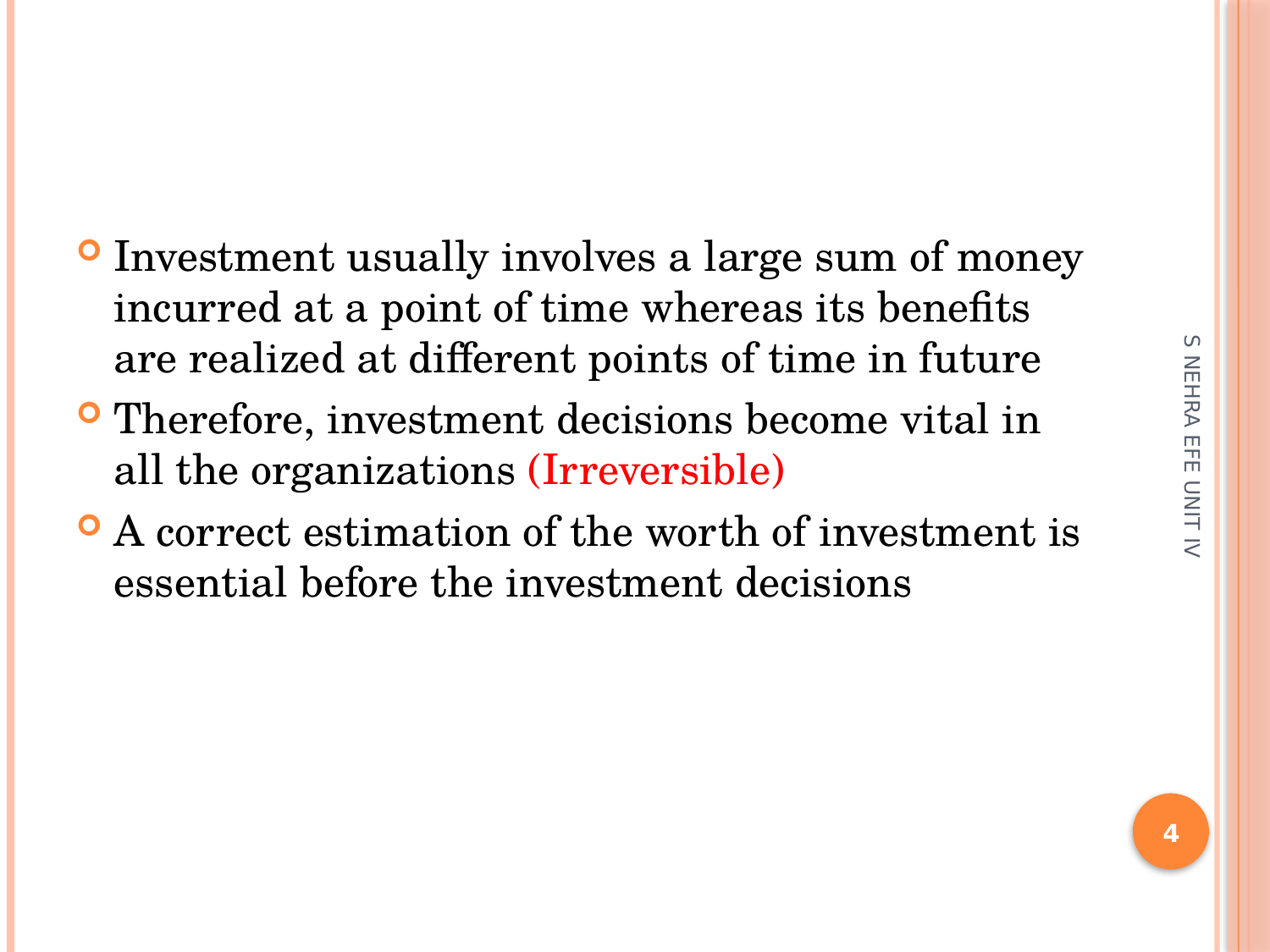

#
Investment usually involves a large sum of money incurred at a point of time whereas its benefits are realized at different points of time in future
Therefore, investment decisions become vital in all the organizations (Irreversible)
A correct estimation of the worth of investment is essential before the investment decisions
S NEHRA EFE UNIT IV
4